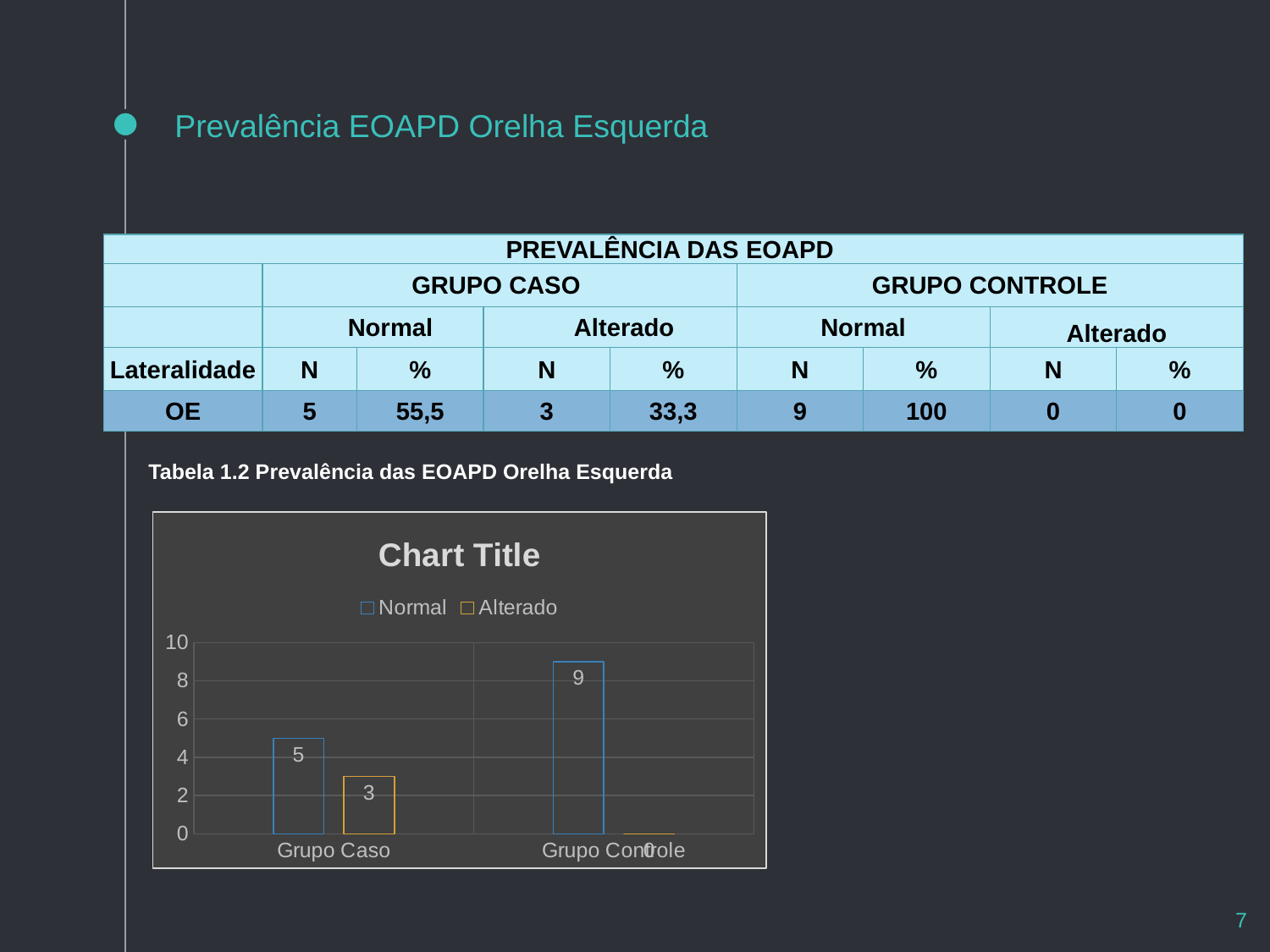

# Prevalência EOAPD Orelha Esquerda
| PREVALÊNCIA DAS EOAPD |  |  |  |  |  |  |  |  |
| --- | --- | --- | --- | --- | --- | --- | --- | --- |
|  | GRUPO CASO |  |  |  | GRUPO CONTROLE |  |  |  |
|  | Normal |  | Alterado |  | Normal |  | Alterado |  |
| Lateralidade | N | % | N | % | N | % | N | % |
| OE | 5 | 55,5 | 3 | 33,3 | 9 | 100 | 0 | 0 |
Tabela 1.2 Prevalência das EOAPD Orelha Esquerda

### Chart:

| Category | Normal | Alterado |
|---|---|---|
| Grupo Caso | 5.0 | 3.0 |
| Grupo Controle | 9.0 | 0.0 |
7